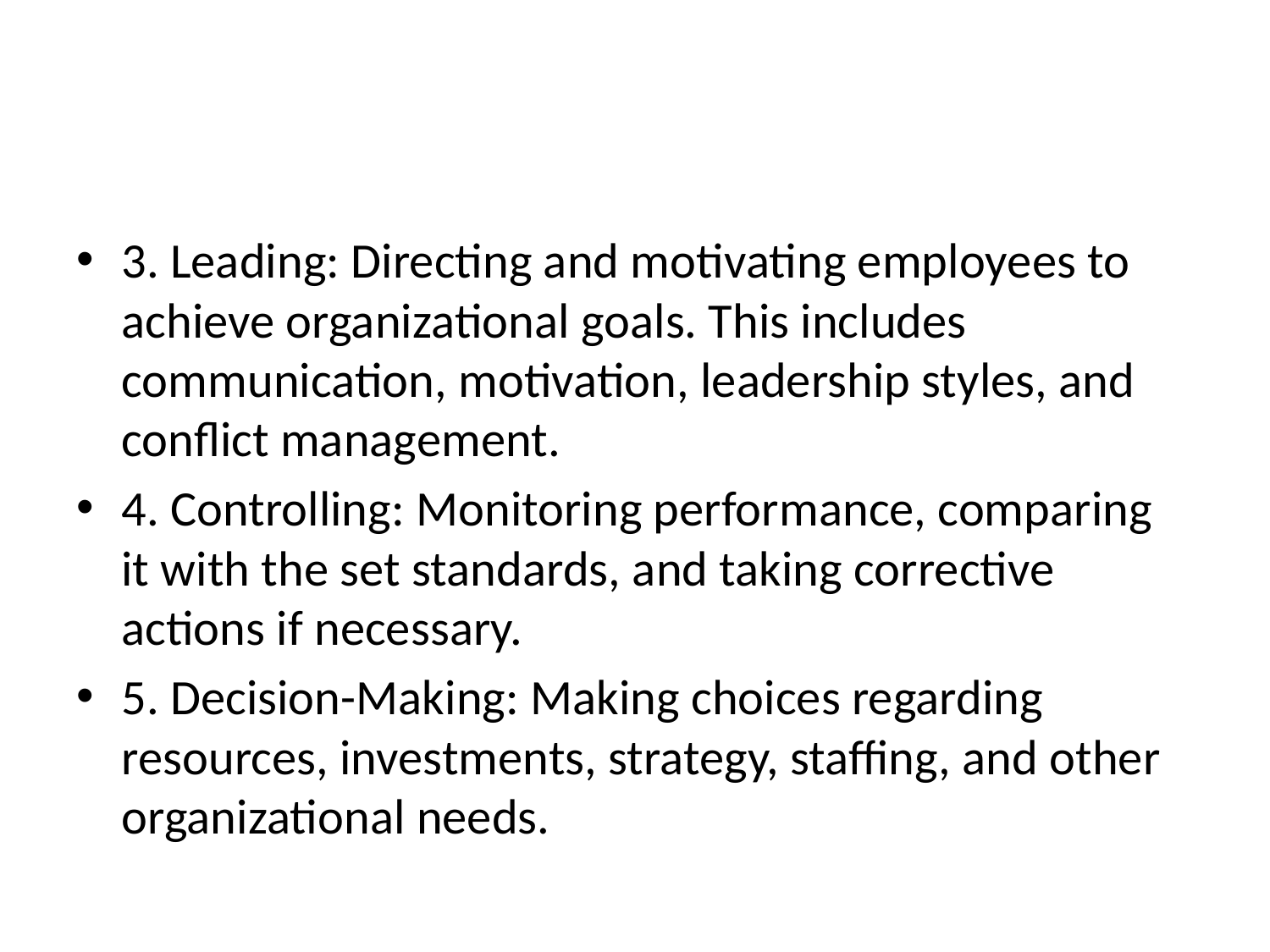

#
3. Leading: Directing and motivating employees to achieve organizational goals. This includes communication, motivation, leadership styles, and conflict management.
4. Controlling: Monitoring performance, comparing it with the set standards, and taking corrective actions if necessary.
5. Decision-Making: Making choices regarding resources, investments, strategy, staffing, and other organizational needs.